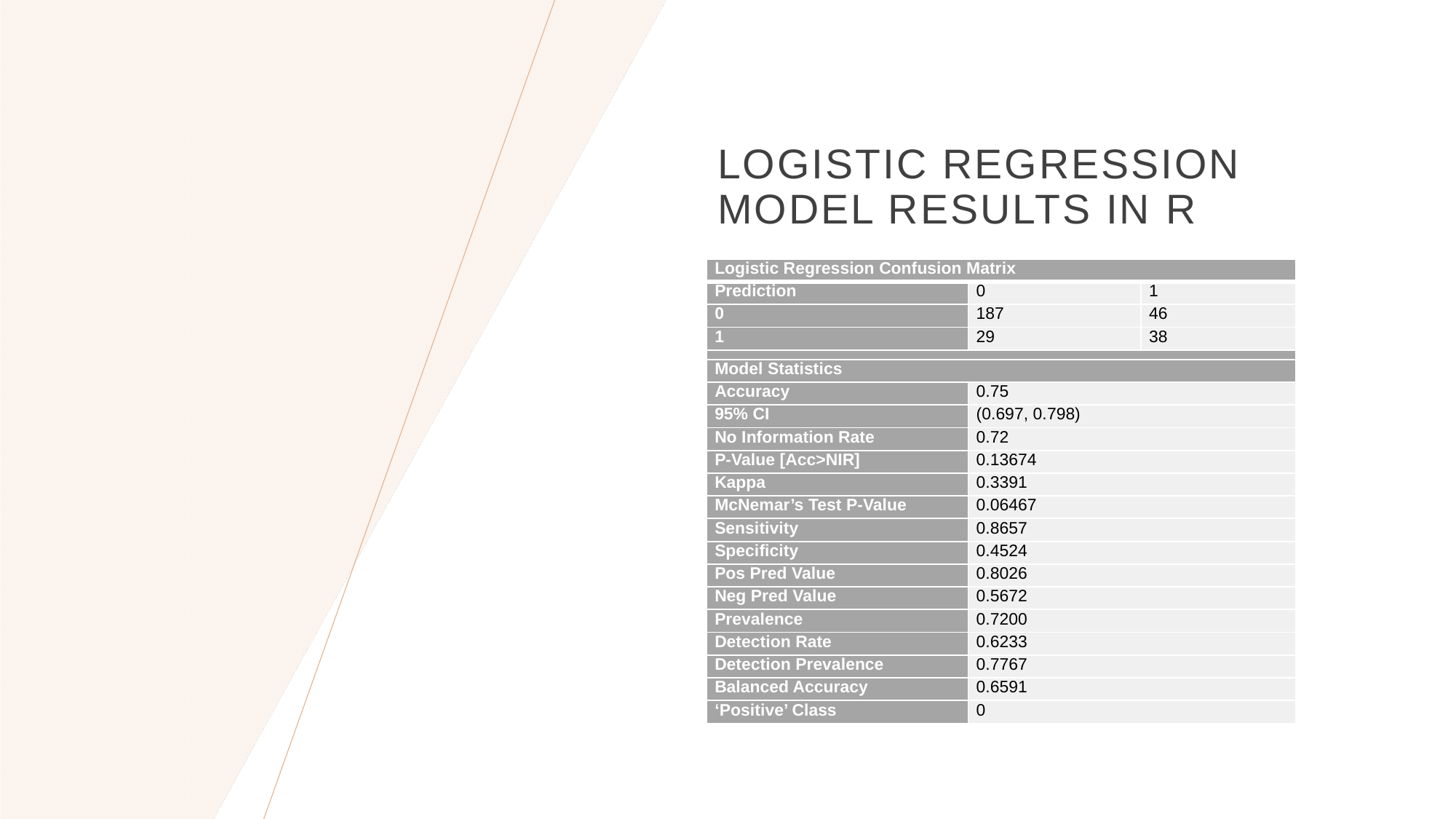

# Logistic Regression Model Results in R
| Logistic Regression Confusion Matrix |  |  |
| --- | --- | --- |
| Prediction | 0 | 1 |
| 0 | 187 | 46 |
| 1 | 29 | 38 |
|  |  |  |
| Model Statistics |  |  |
| Accuracy | 0.75 |  |
| 95% CI | (0.697, 0.798) |  |
| No Information Rate | 0.72 |  |
| P-Value [Acc>NIR] | 0.13674 |  |
| Kappa | 0.3391 |  |
| McNemar’s Test P-Value | 0.06467 |  |
| Sensitivity | 0.8657 |  |
| Specificity | 0.4524 |  |
| Pos Pred Value | 0.8026 |  |
| Neg Pred Value | 0.5672 |  |
| Prevalence | 0.7200 |  |
| Detection Rate | 0.6233 |  |
| Detection Prevalence | 0.7767 |  |
| Balanced Accuracy | 0.6591 |  |
| ‘Positive’ Class | 0 |  |